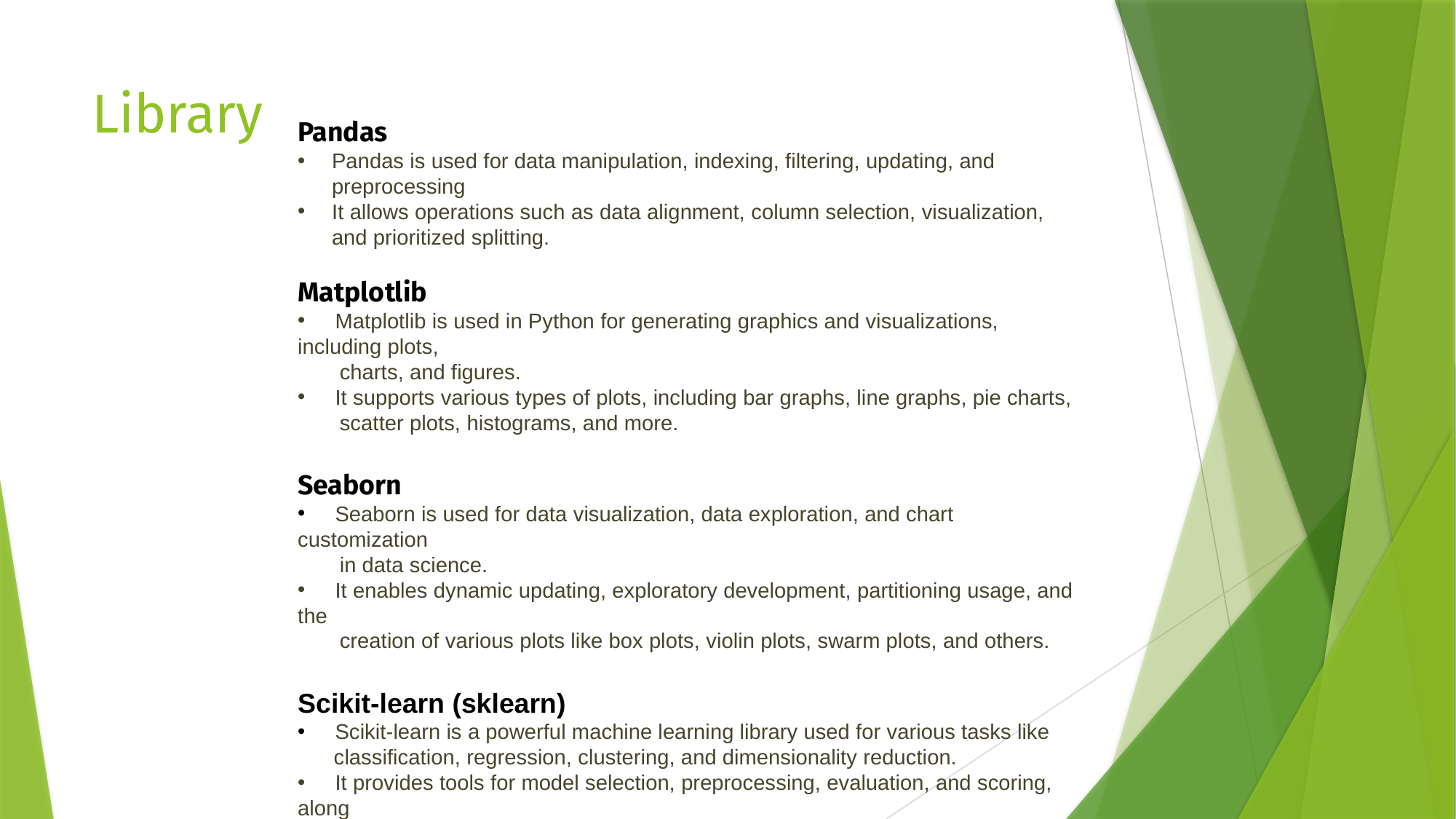

# Library
Pandas
Pandas is used for data manipulation, indexing, filtering, updating, and preprocessing
It allows operations such as data alignment, column selection, visualization, and prioritized splitting.

Matplotlib
     Matplotlib is used in Python for generating graphics and visualizations, including plots,
       charts, and figures.
     It supports various types of plots, including bar graphs, line graphs, pie charts,
       scatter plots, histograms, and more.

Seaborn
     Seaborn is used for data visualization, data exploration, and chart customization
       in data science.
     It enables dynamic updating, exploratory development, partitioning usage, and the
       creation of various plots like box plots, violin plots, swarm plots, and others.

Scikit-learn (sklearn)
     Scikit-learn is a powerful machine learning library used for various tasks like
      classification, regression, clustering, and dimensionality reduction.
     It provides tools for model selection, preprocessing, evaluation, and scoring, along
      with a wide range of machine learning algorithms and utilities.